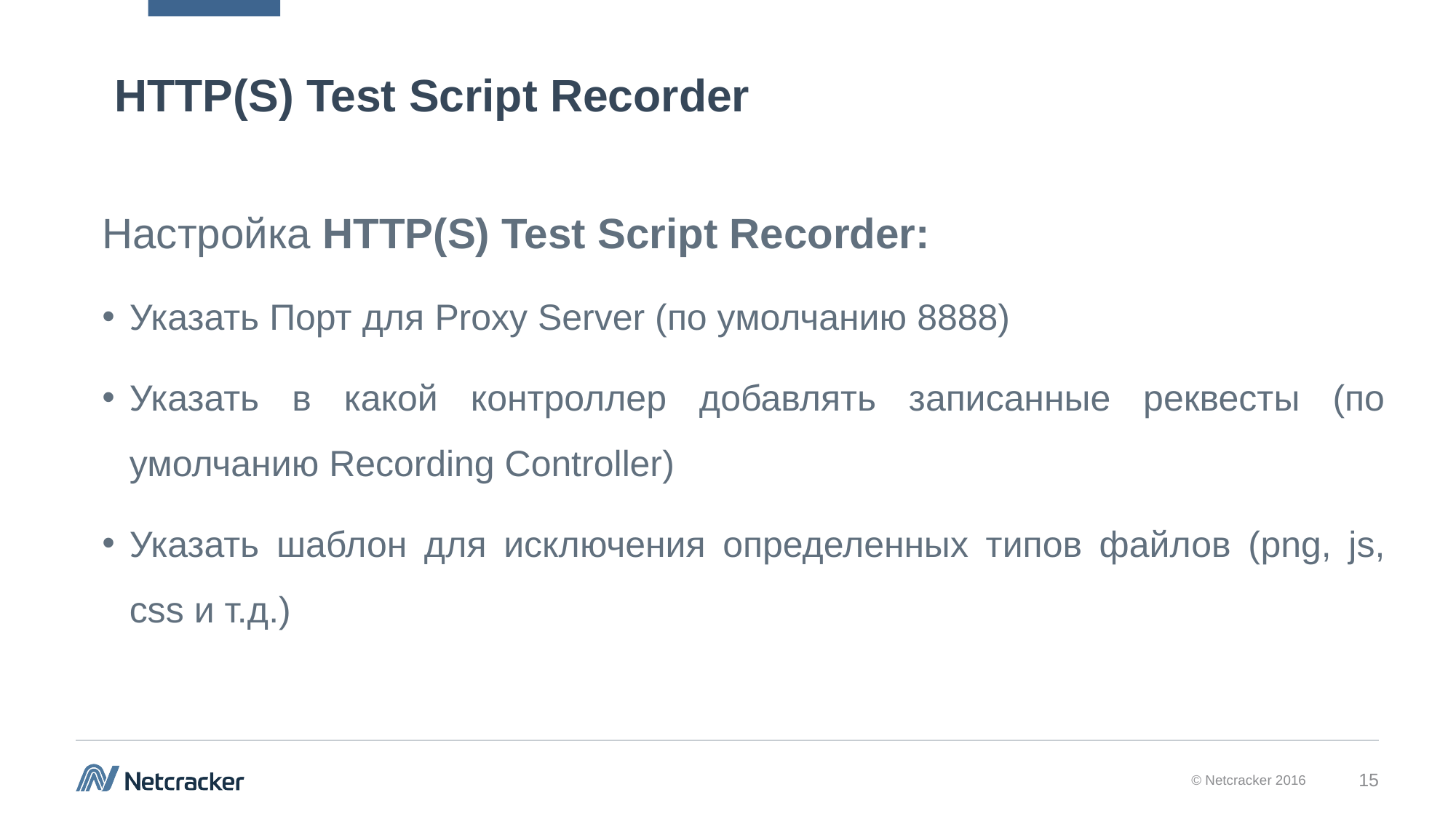

# HTTP(S) Test Script Recorder

Настройка HTTP(S) Test Script Recorder:
Указать Порт для Proxy Server (по умолчанию 8888)
Указать в какой контроллер добавлять записанные реквесты (по умолчанию Recording Controller)
Указать шаблон для исключения определенных типов файлов (png, js, css и т.д.)